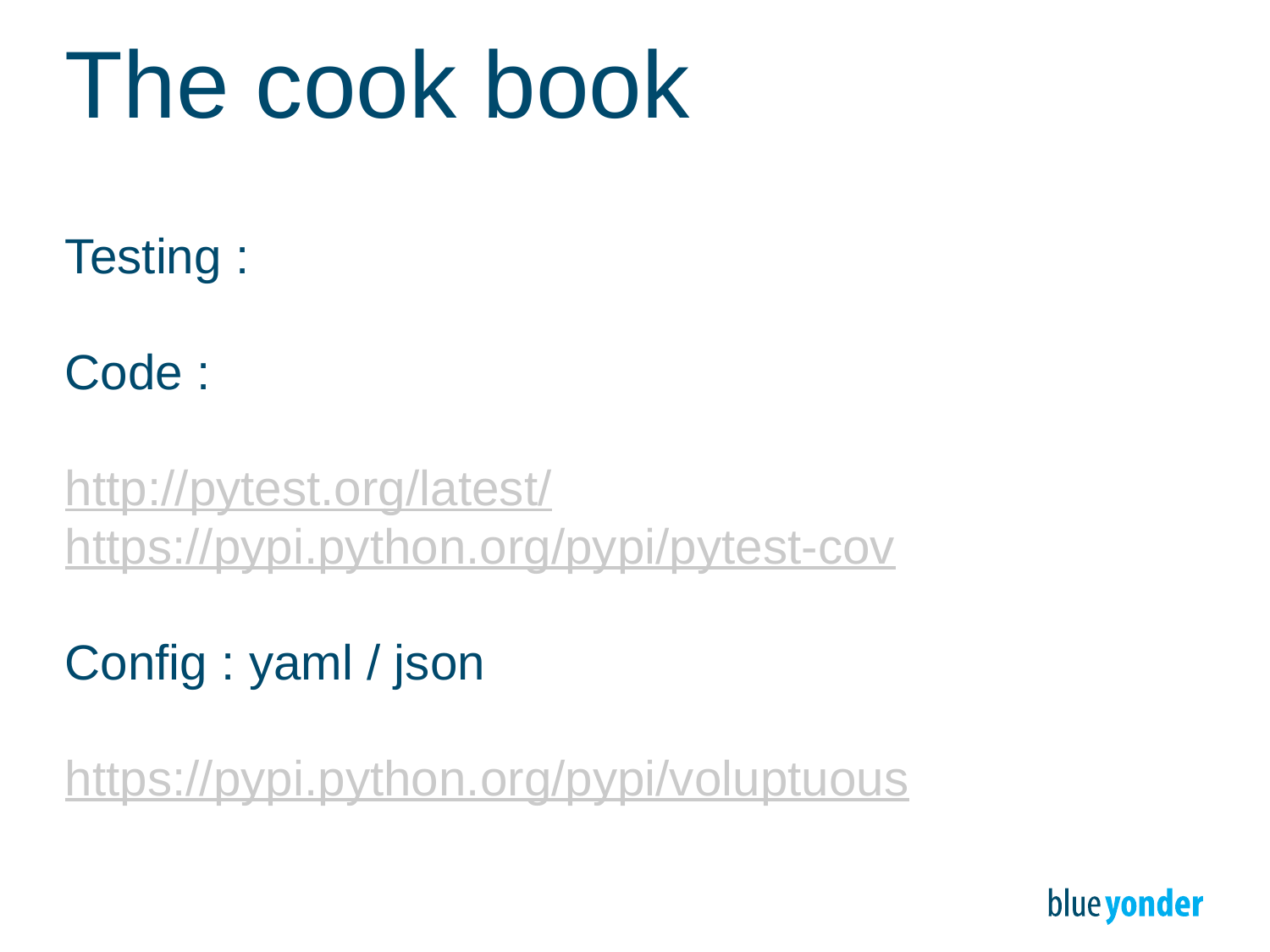

# The cook book
Testing :

Code :

http://pytest.org/latest/
https://pypi.python.org/pypi/pytest-cov

Config : yaml / json

https://pypi.python.org/pypi/voluptuous